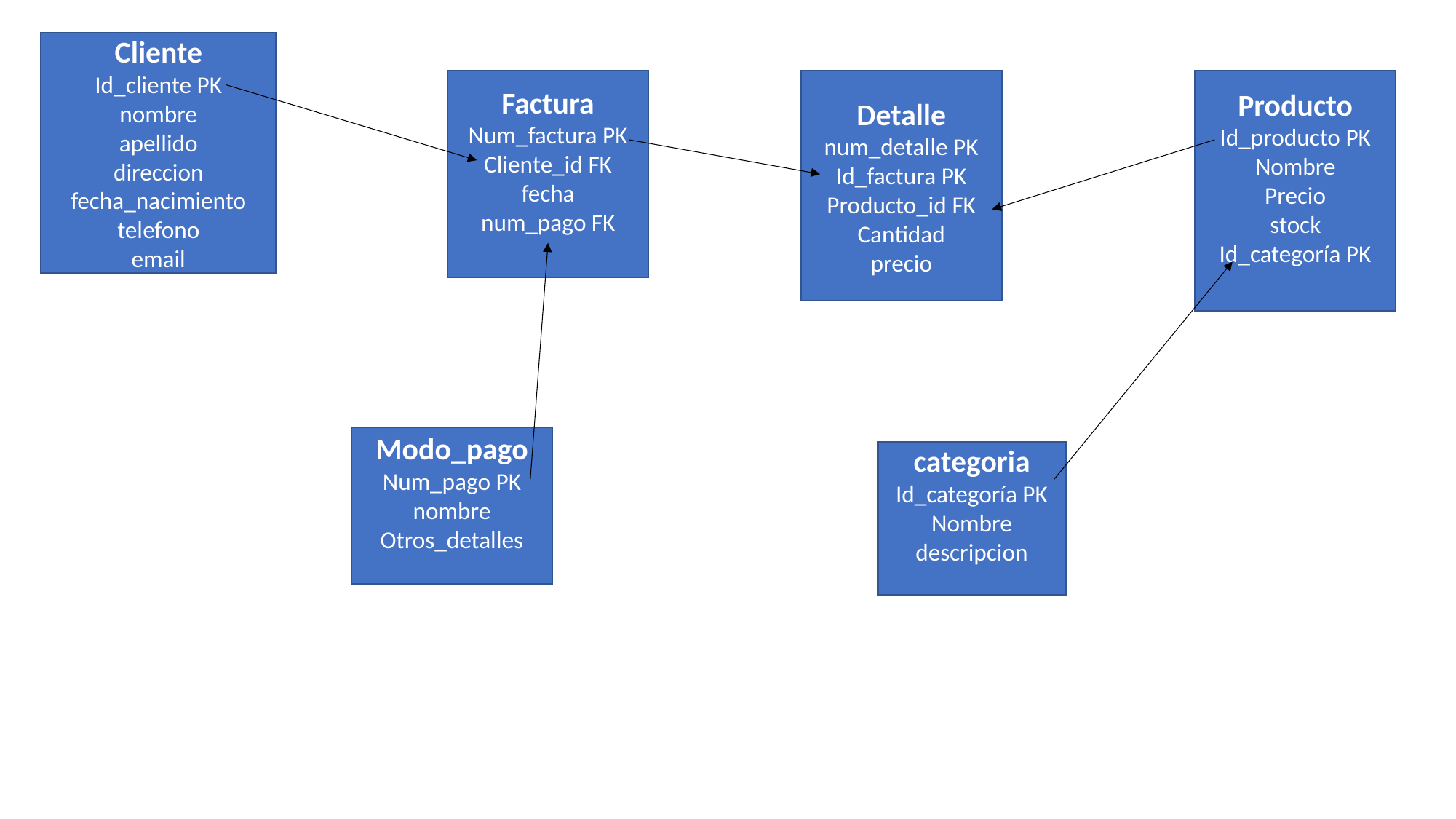

Cliente
Id_cliente PK
nombre
apellido
direccion
fecha_nacimiento
telefono
email
Factura
Num_factura PK
Cliente_id FK
fecha
num_pago FK

Detalle
num_detalle PK
Id_factura PK
Producto_id FK
Cantidad
precio
Producto
Id_producto PK
Nombre
Precio
stock
Id_categoría PK

Modo_pago
Num_pago PK
nombre
Otros_detalles

categoria
Id_categoría PK
Nombre
descripcion